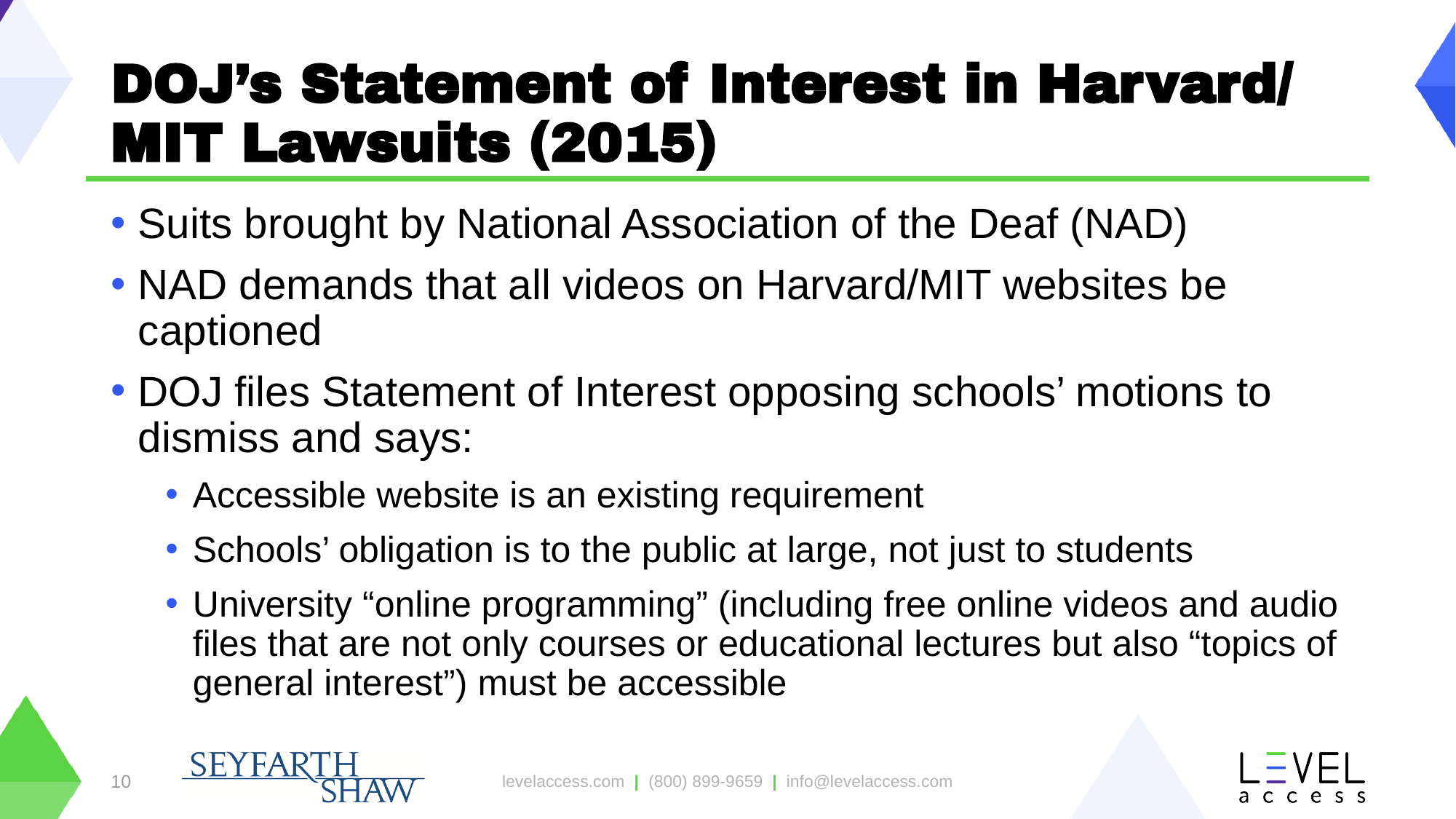

# DOJ’s Statement of Interest in Harvard/ MIT Lawsuits (2015)

Suits brought by National Association of the Deaf (NAD)
NAD demands that all videos on Harvard/MIT websites be captioned
DOJ files Statement of Interest opposing schools’ motions to dismiss and says:
Accessible website is an existing requirement
Schools’ obligation is to the public at large, not just to students
University “online programming” (including free online videos and audio files that are not only courses or educational lectures but also “topics of general interest”) must be accessible
10
levelaccess.com  |  (800) 899-9659  |  info@levelaccess.com